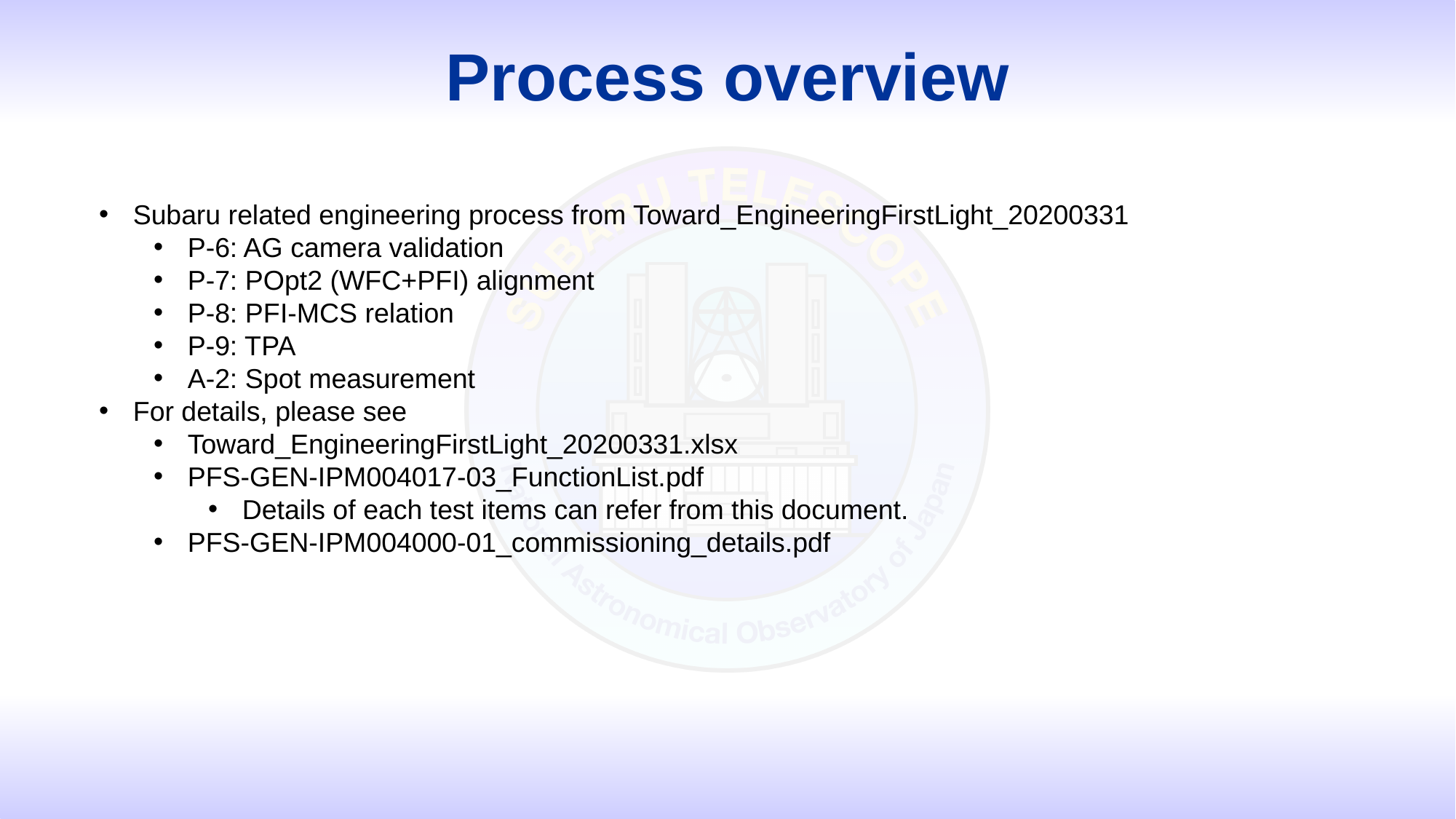

# Process overview
Subaru related engineering process from Toward_EngineeringFirstLight_20200331
P-6: AG camera validation
P-7: POpt2 (WFC+PFI) alignment
P-8: PFI-MCS relation
P-9: TPA
A-2: Spot measurement
For details, please see
Toward_EngineeringFirstLight_20200331.xlsx
PFS-GEN-IPM004017-03_FunctionList.pdf
Details of each test items can refer from this document.
PFS-GEN-IPM004000-01_commissioning_details.pdf